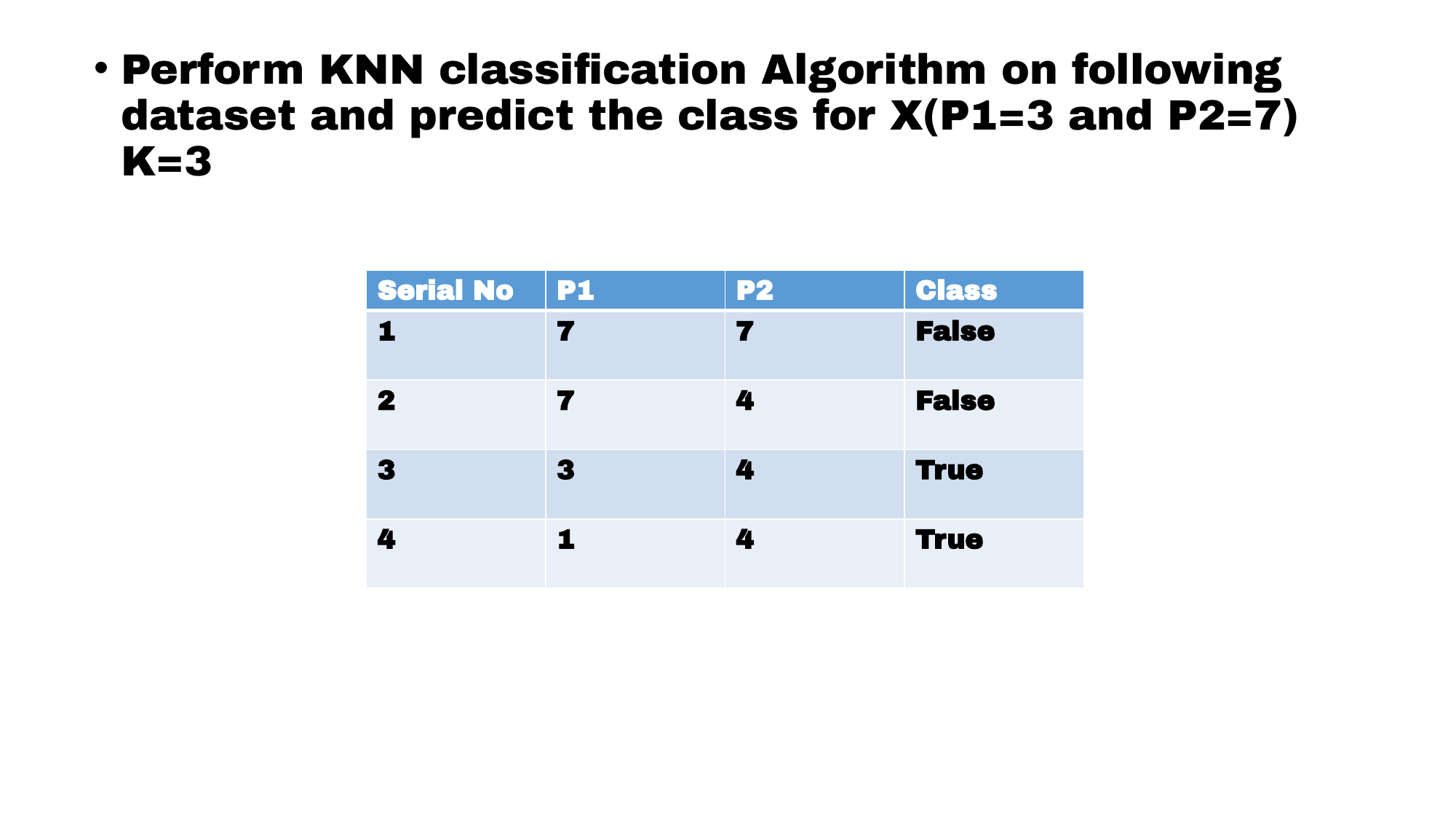

Perform KNN classification Algorithm on following dataset and predict the class for X(P1=3 and P2=7) K=3

| Serial No | P1 | P2 | Class |
| --- | --- | --- | --- |
| 1 | 7 | 7 | False |
| 2 | 7 | 4 | False |
| 3 | 3 | 4 | True |
| 4 | 1 | 4 | True |